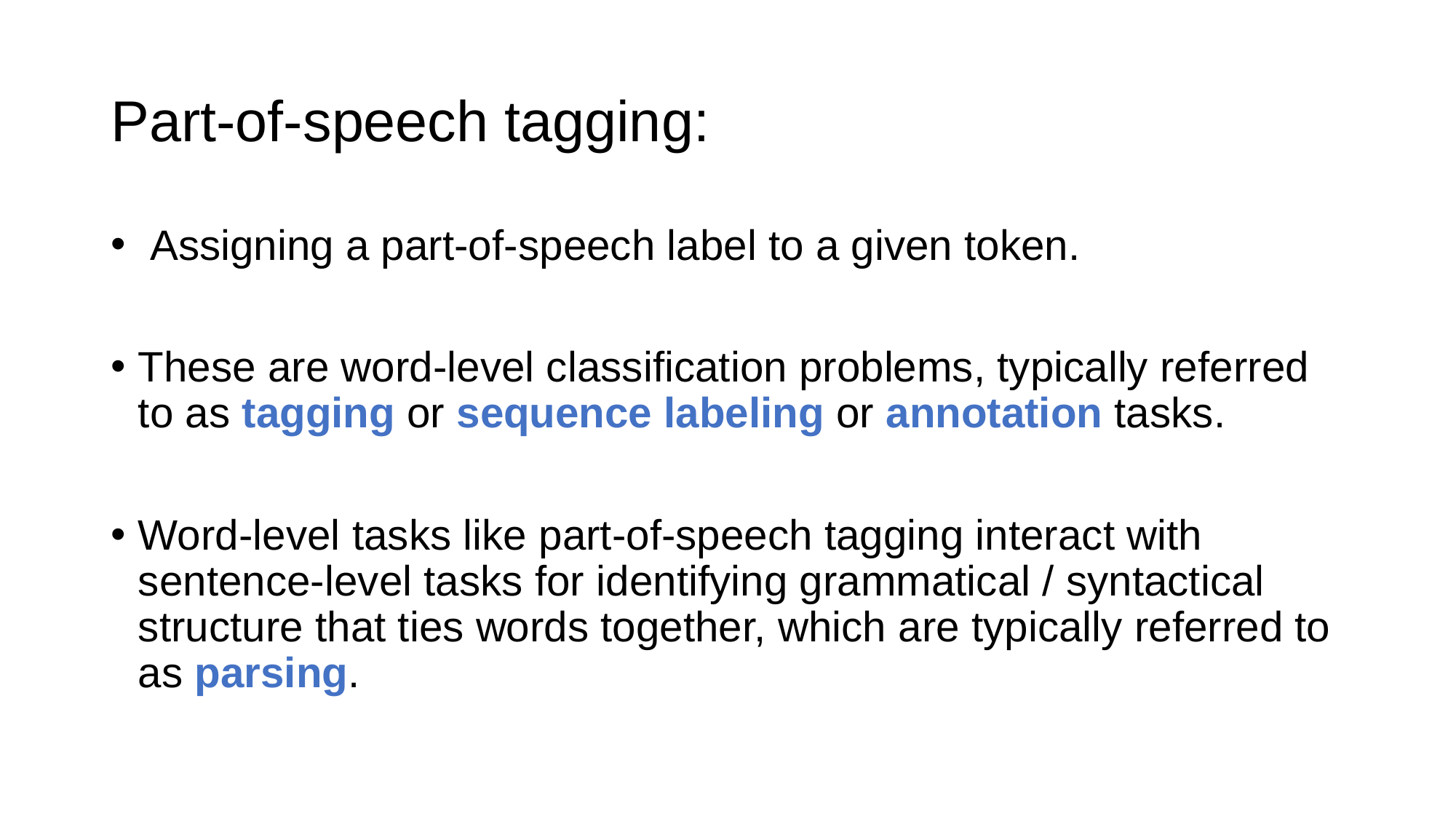

# Part-of-speech tagging:
 Assigning a part-of-speech label to a given token.

These are word-level classification problems, typically referred to as tagging or sequence labeling or annotation tasks.

Word-level tasks like part-of-speech tagging interact with sentence-level tasks for identifying grammatical / syntactical structure that ties words together, which are typically referred to as parsing.